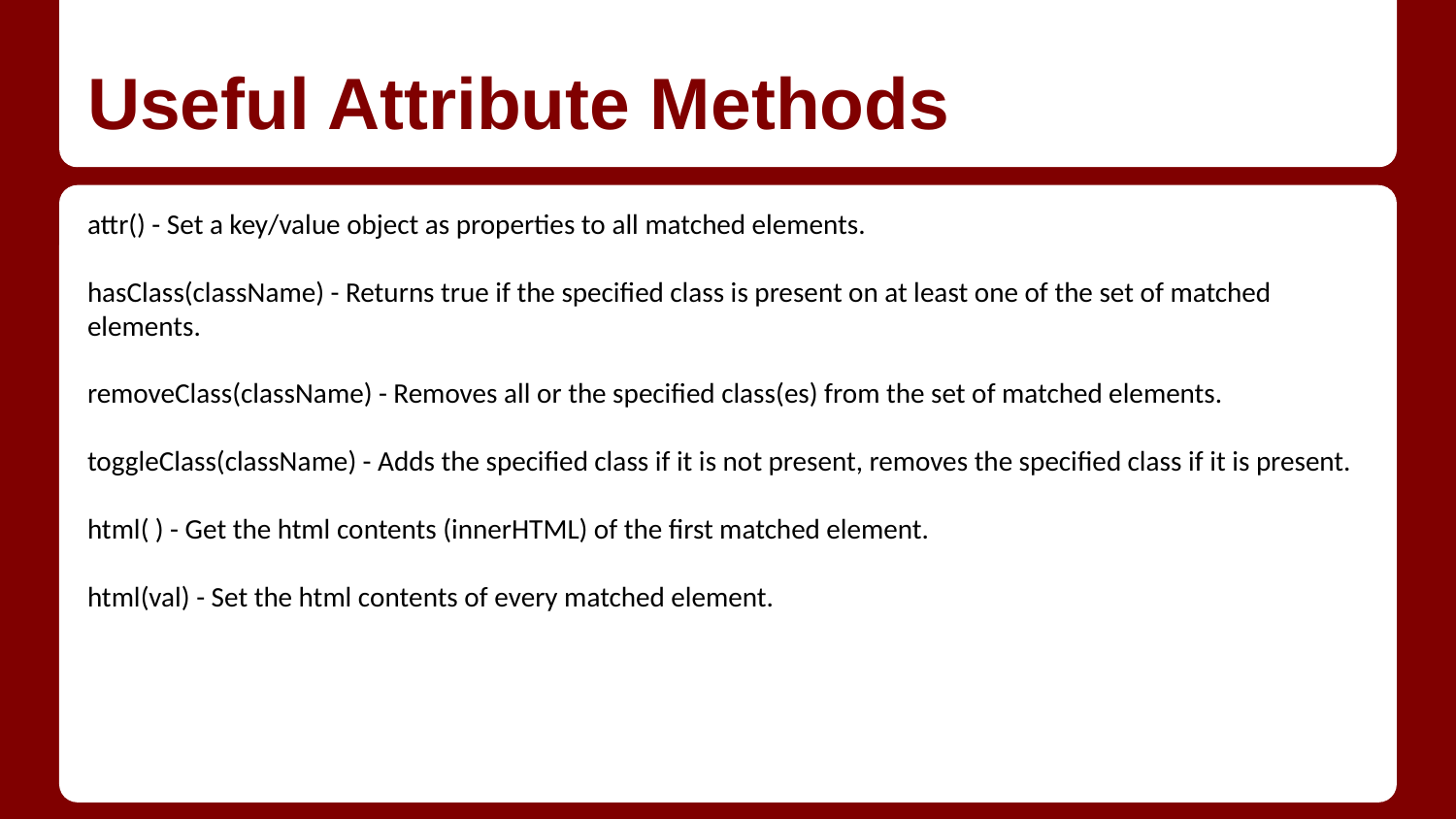

# Useful Attribute Methods
attr() - Set a key/value object as properties to all matched elements.

hasClass(className) - Returns true if the specified class is present on at least one of the set of matched elements.

removeClass(className) - Removes all or the specified class(es) from the set of matched elements.

toggleClass(className) - Adds the specified class if it is not present, removes the specified class if it is present.

html( ) - Get the html contents (innerHTML) of the first matched element.

html(val) - Set the html contents of every matched element.